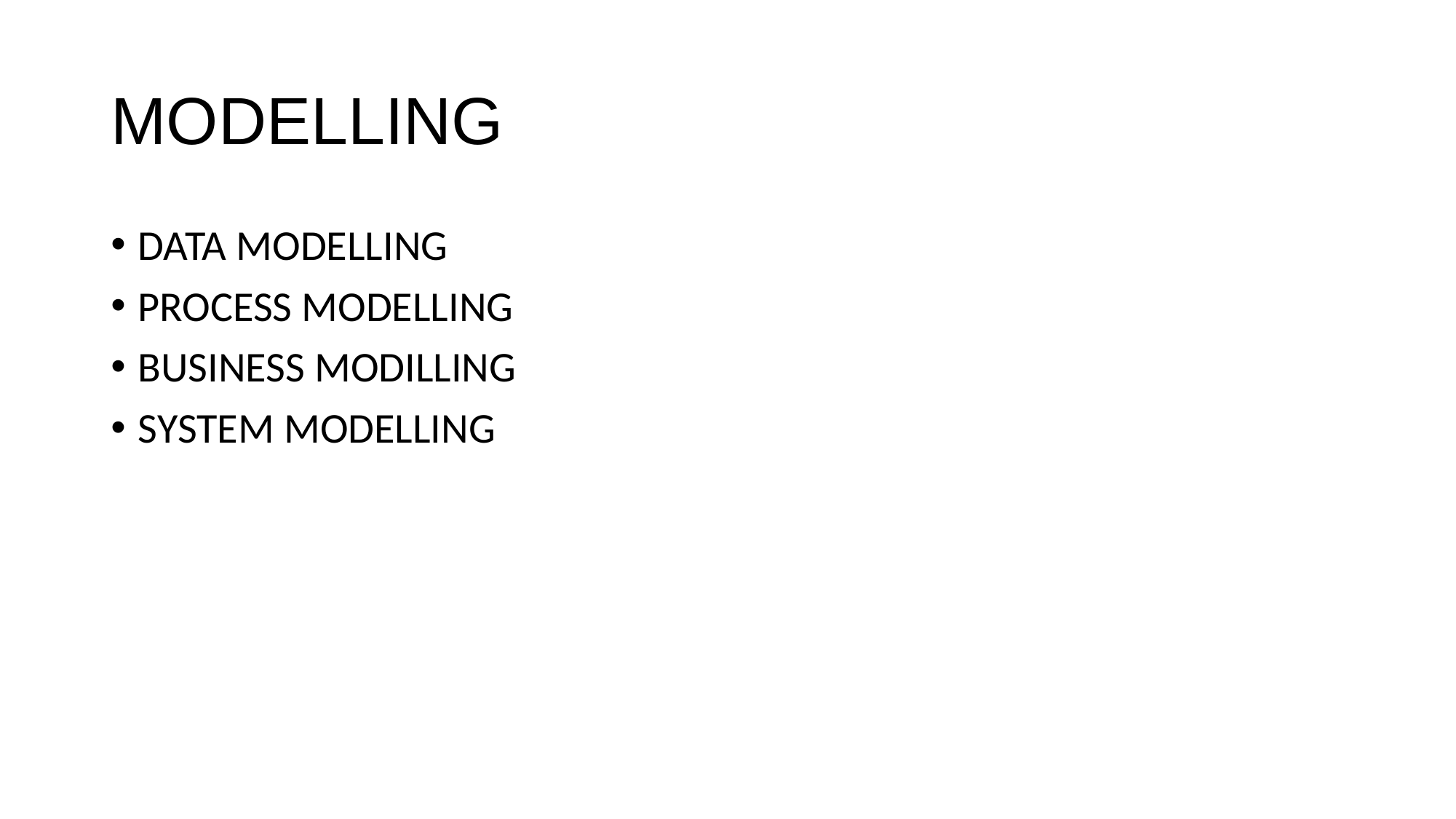

# MODELLING
DATA MODELLING
PROCESS MODELLING
BUSINESS MODILLING
SYSTEM MODELLING